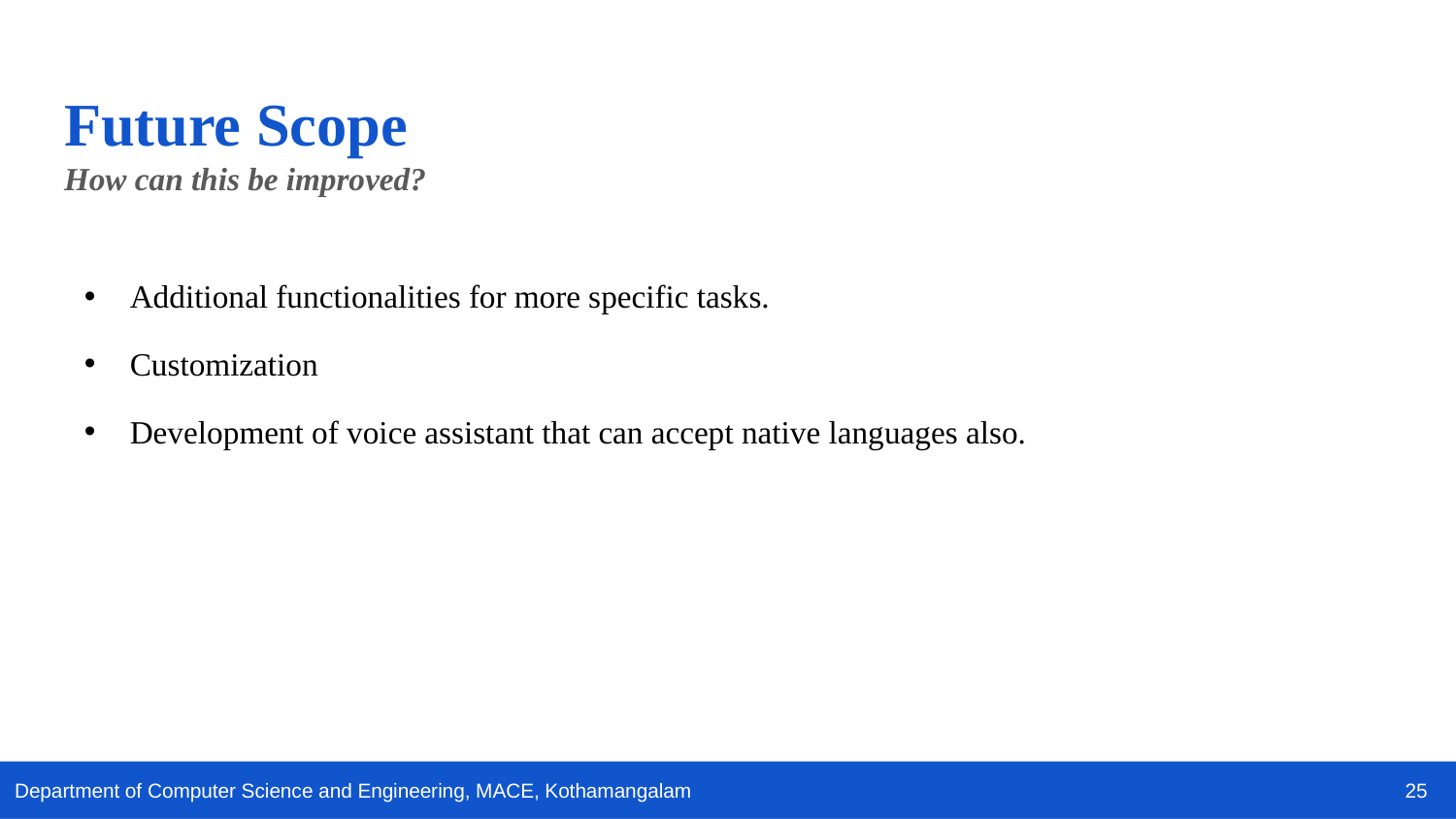

Future Scope
How can this be improved?
Additional functionalities for more specific tasks.
Customization
Development of voice assistant that can accept native languages also.

25